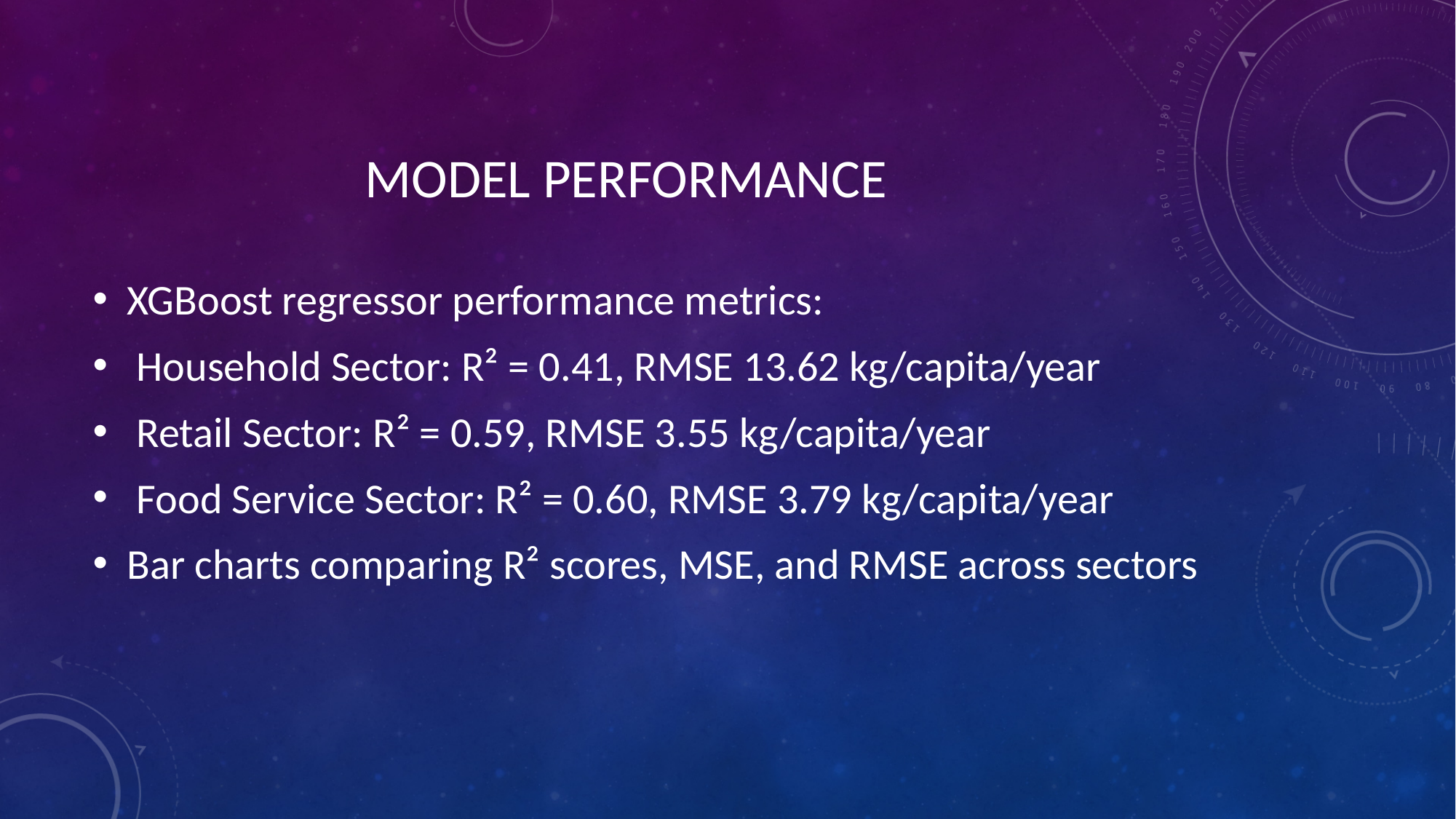

# Model Performance
XGBoost regressor performance metrics:
 Household Sector: R² = 0.41, RMSE 13.62 kg/capita/year
 Retail Sector: R² = 0.59, RMSE 3.55 kg/capita/year
 Food Service Sector: R² = 0.60, RMSE 3.79 kg/capita/year
Bar charts comparing R² scores, MSE, and RMSE across sectors